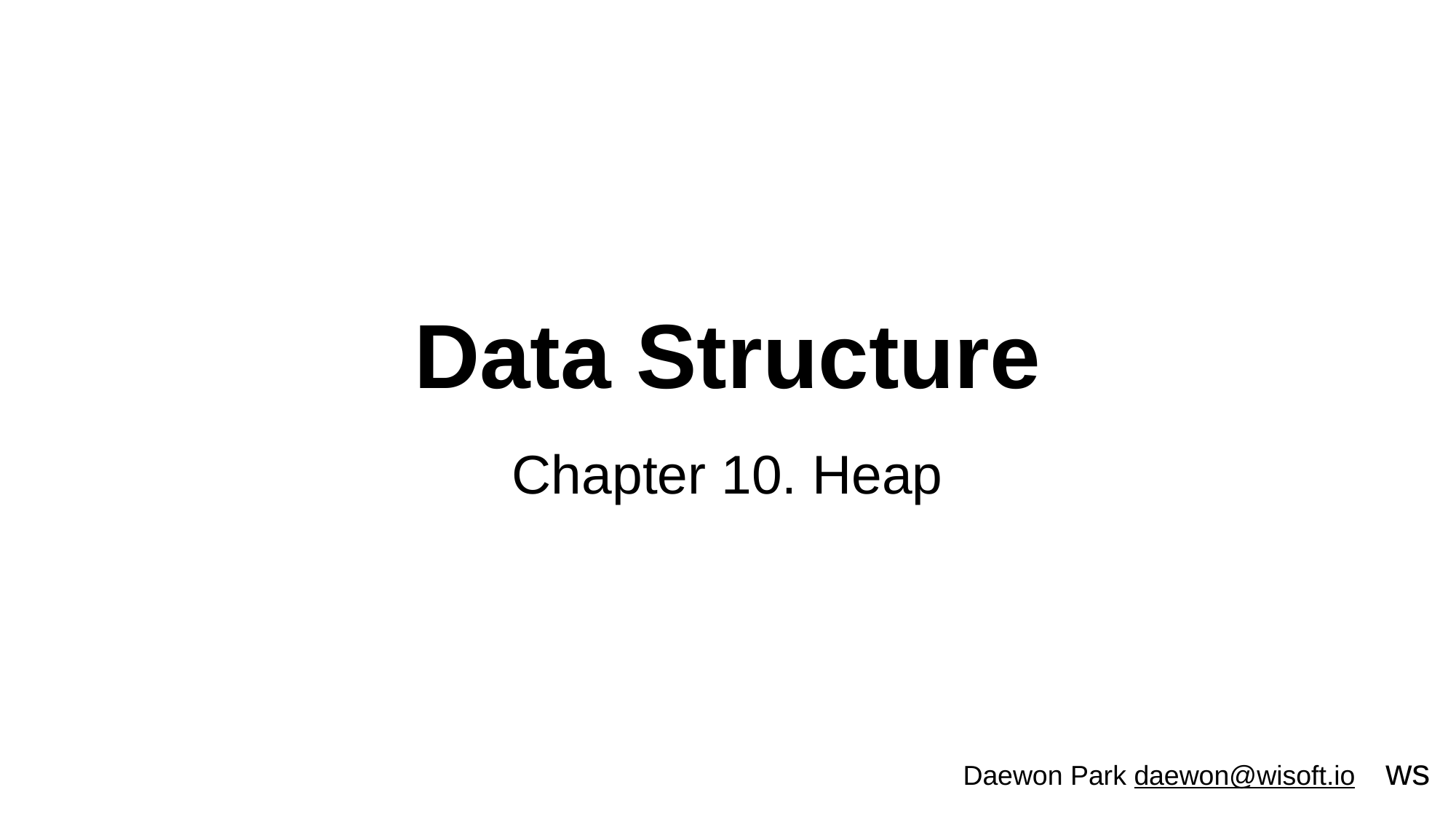

Data Structure
Chapter 10. Heap
Daewon Park daewon@wisoft.io   ws